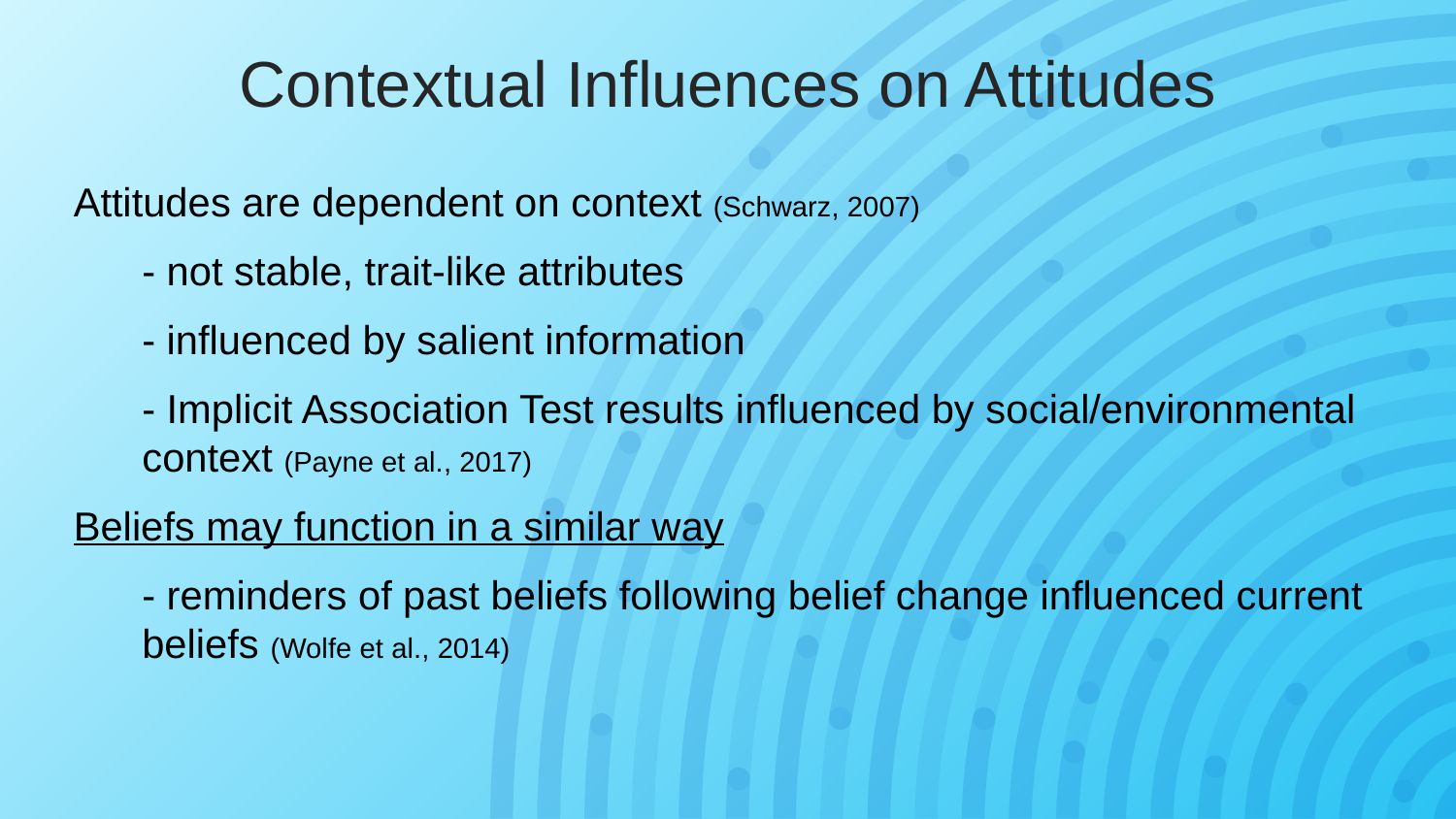

Contextual Influences on Attitudes
Attitudes are dependent on context (Schwarz, 2007)
	- not stable, trait-like attributes
	- influenced by salient information
	- Implicit Association Test results influenced by social/environmental context (Payne et al., 2017)
Beliefs may function in a similar way
	- reminders of past beliefs following belief change influenced current beliefs (Wolfe et al., 2014)